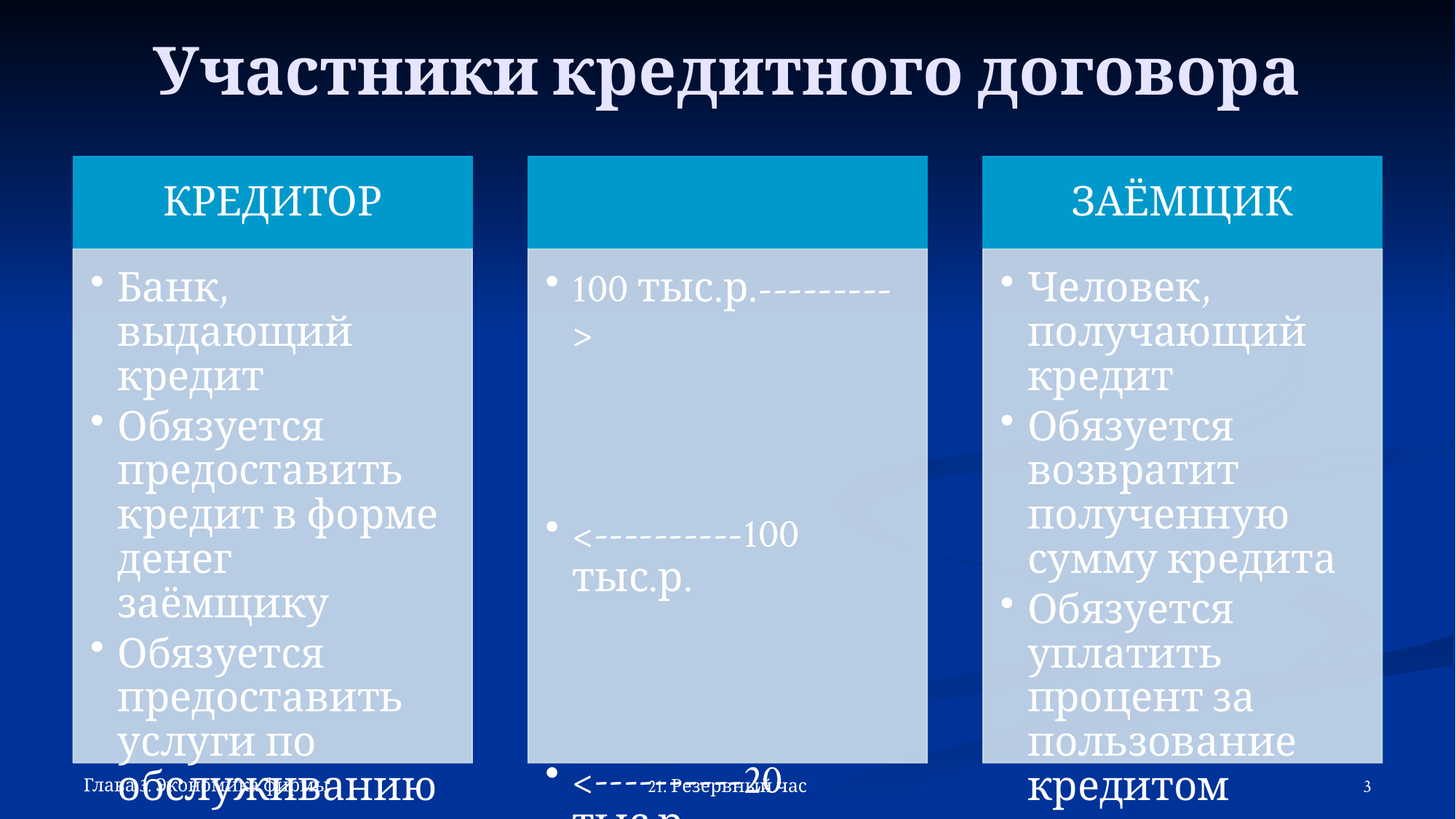

# Участники кредитного договора
КРЕДИТОР
Банк, выдающий кредит
Обязуется предоставить кредит в форме денег заёмщику
Обязуется предоставить услуги по обслуживанию кредита

100 тыс.р.--------->

<----------100 тыс.р.

<----------20 тыс.р.
ЗАЁМЩИК
Человек, получающий кредит
Обязуется возвратит полученную сумму кредита
Обязуется уплатить процент за пользование кредитом
Глава 3. Экономика фирмы
21. Резервный час
3